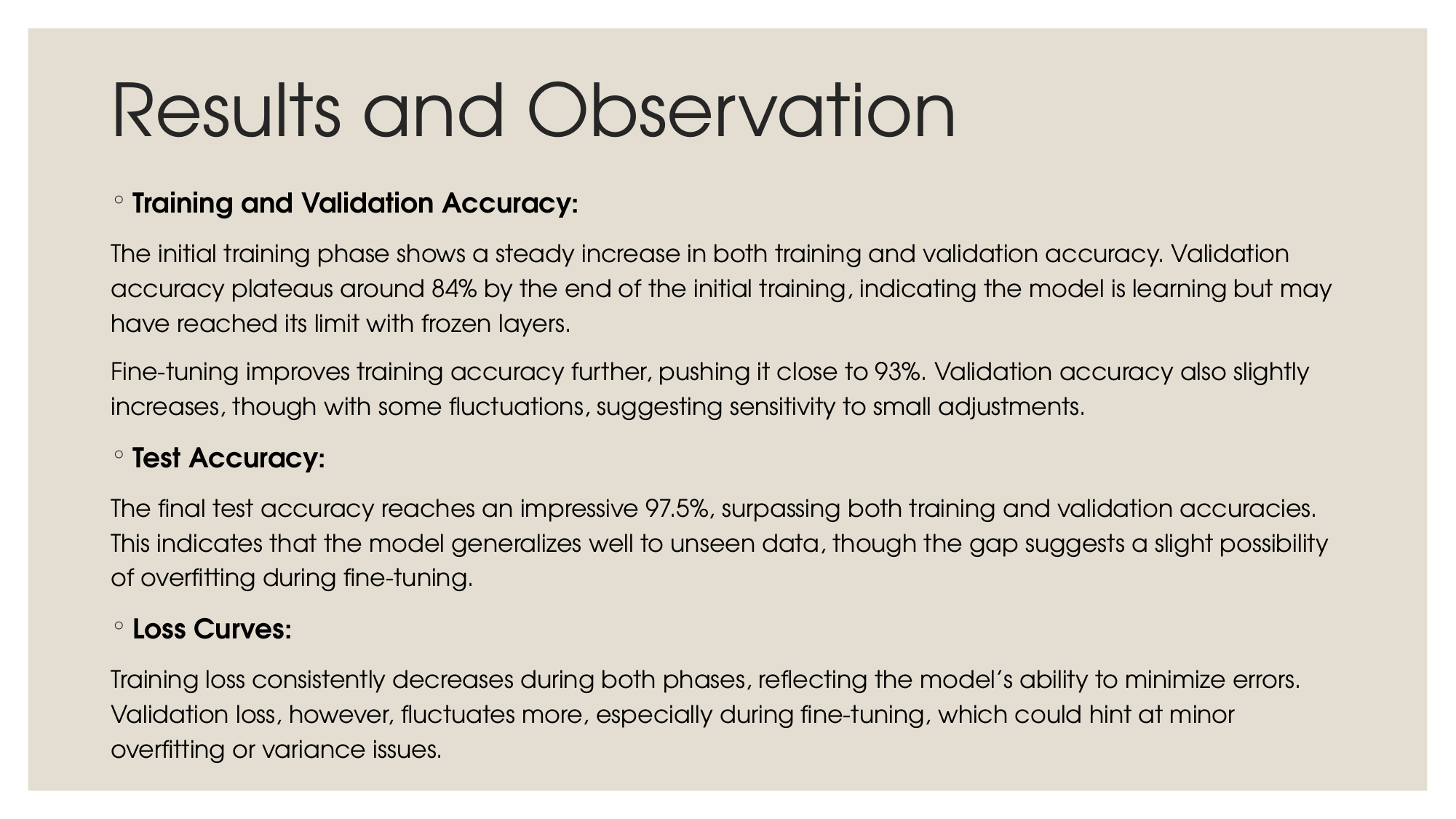

# Results and Observation
Training and Validation Accuracy:
The initial training phase shows a steady increase in both training and validation accuracy. Validation accuracy plateaus around 84% by the end of the initial training, indicating the model is learning but may have reached its limit with frozen layers.
Fine-tuning improves training accuracy further, pushing it close to 93%. Validation accuracy also slightly increases, though with some fluctuations, suggesting sensitivity to small adjustments.
Test Accuracy:
The final test accuracy reaches an impressive 97.5%, surpassing both training and validation accuracies. This indicates that the model generalizes well to unseen data, though the gap suggests a slight possibility of overfitting during fine-tuning.
Loss Curves:
Training loss consistently decreases during both phases, reflecting the model’s ability to minimize errors. Validation loss, however, fluctuates more, especially during fine-tuning, which could hint at minor overfitting or variance issues.